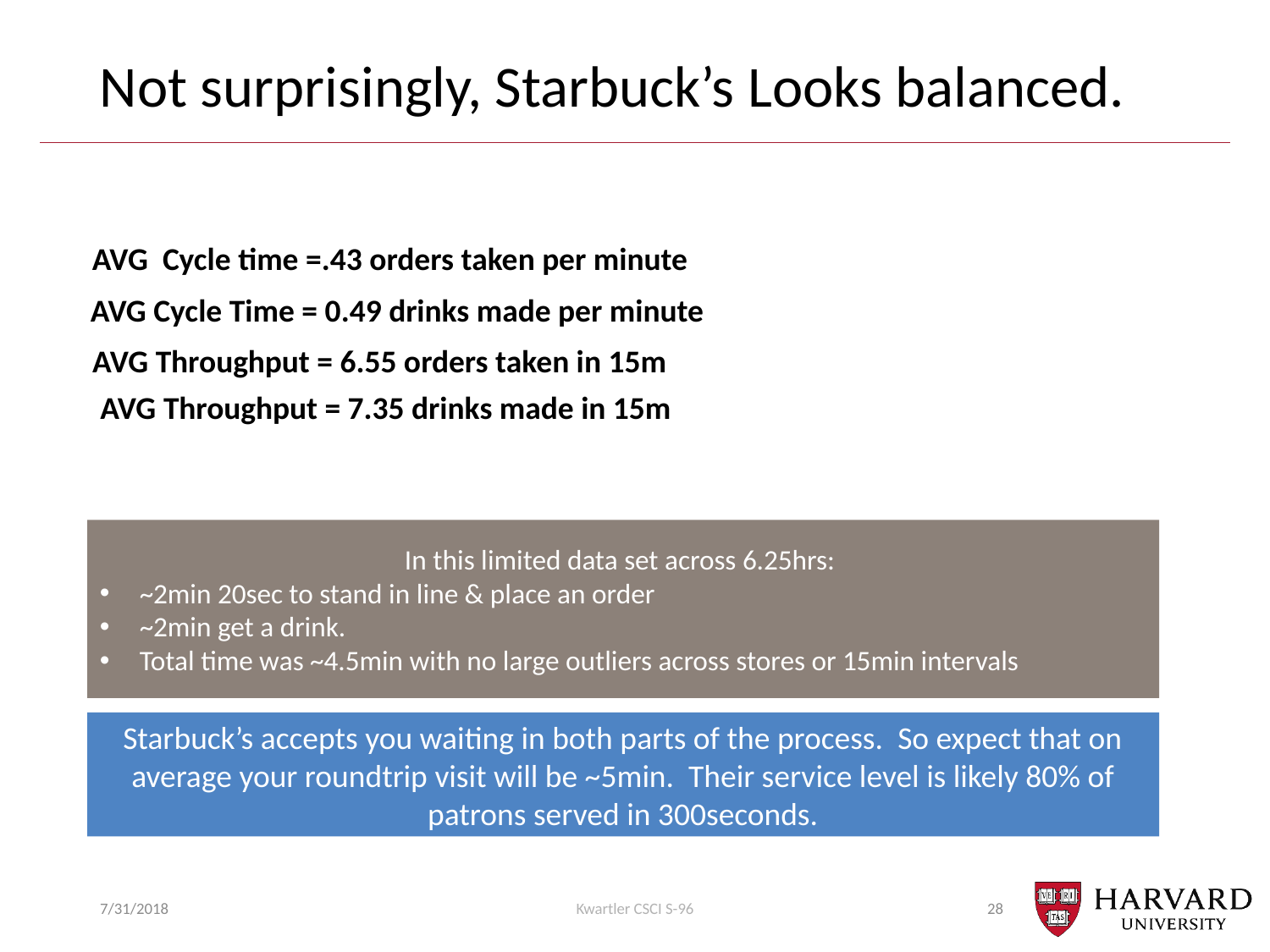

# Not surprisingly, Starbuck’s Looks balanced.
AVG  Cycle time =.43 orders taken per minute
AVG Cycle Time = 0.49 drinks made per minute
AVG Throughput = 6.55 orders taken in 15m
AVG Throughput = 7.35 drinks made in 15m
In this limited data set across 6.25hrs:
~2min 20sec to stand in line & place an order
~2min get a drink.
Total time was ~4.5min with no large outliers across stores or 15min intervals
Starbuck’s accepts you waiting in both parts of the process.  So expect that on average your roundtrip visit will be ~5min.  Their service level is likely 80% of patrons served in 300seconds.
7/31/2018
Kwartler CSCI S-96
28